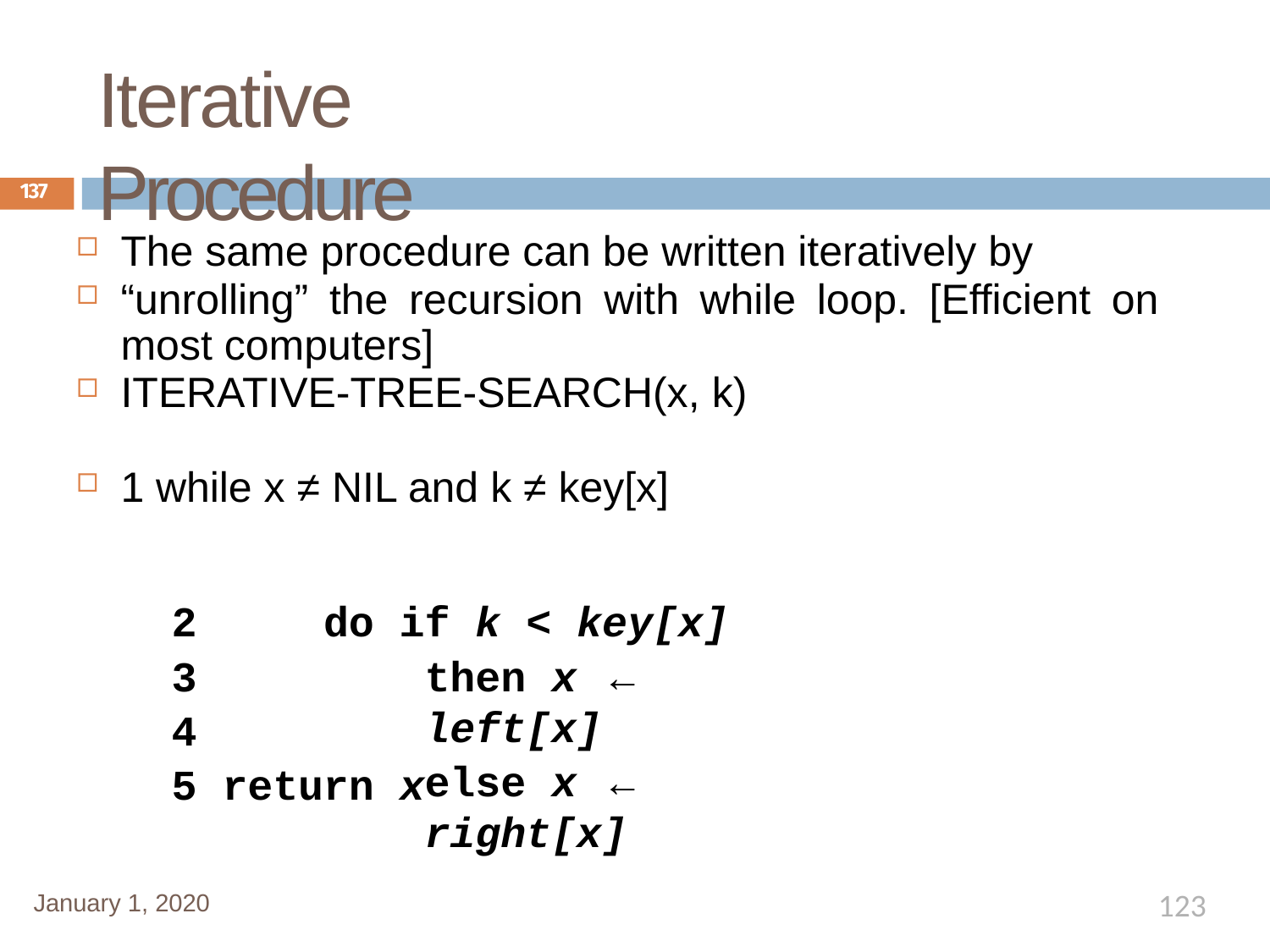

# Iterative Procedure
137
The same procedure can be written iteratively by
“unrolling” the recursion with while loop. [Efficient on  most computers]
ITERATIVE-TREE-SEARCH(x, k)

1 while x ≠ NIL and k ≠ key[x]
2
3
4
do if k < key[x]
then x ←	left[x]
else x ←	right[x]
5 return x
123
January 1, 2020